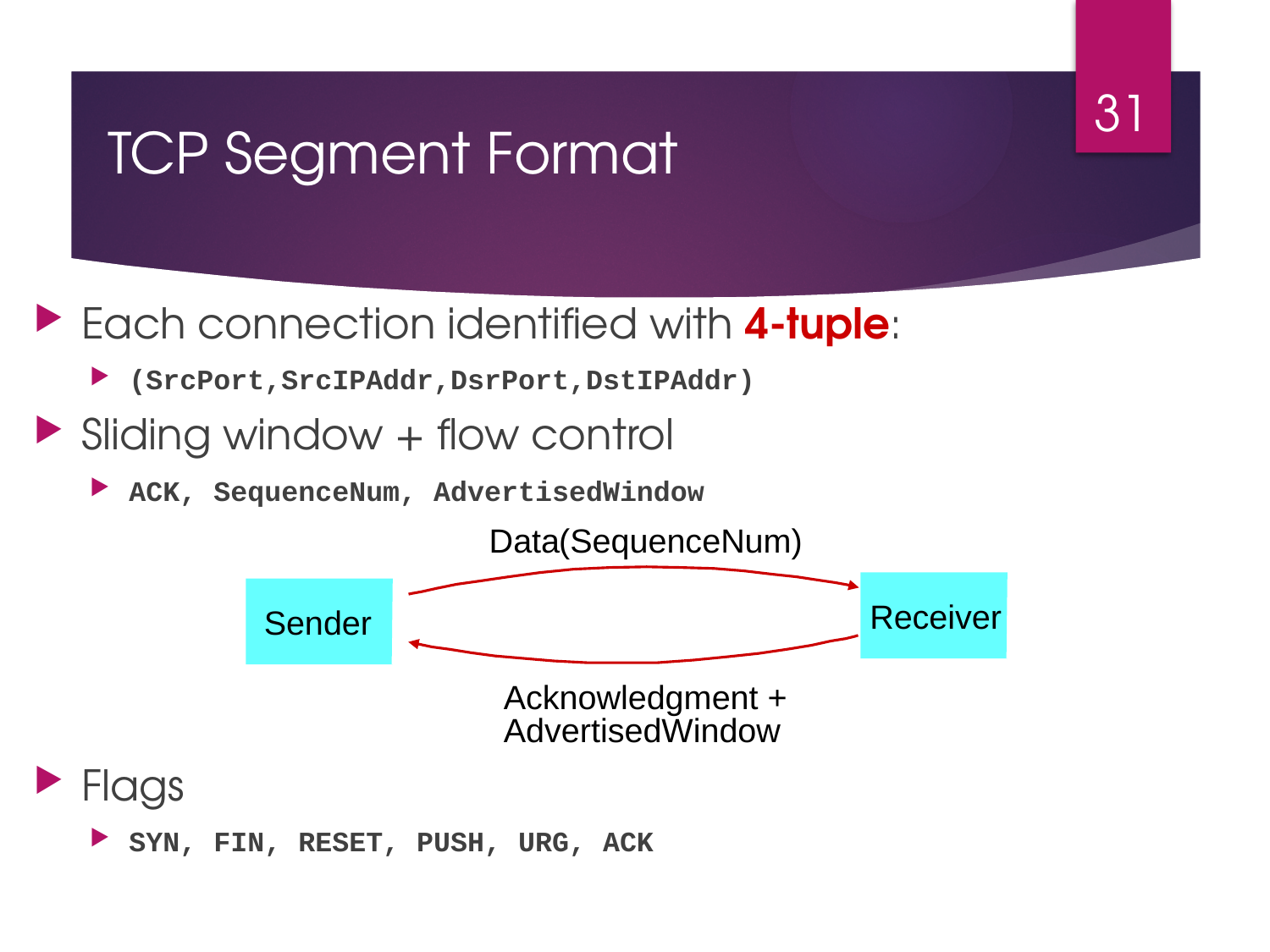

31
# TCP Segment Format
Each connection identified with 4-tuple:
(SrcPort,SrcIPAddr,DsrPort,DstIPAddr)
Sliding window + flow control
ACK, SequenceNum, AdvertisedWindow

Flags
SYN, FIN, RESET, PUSH, URG, ACK
Data
(SequenceNum)

Receiver
Sender

Acknowledgment +
AdvertisedWindow